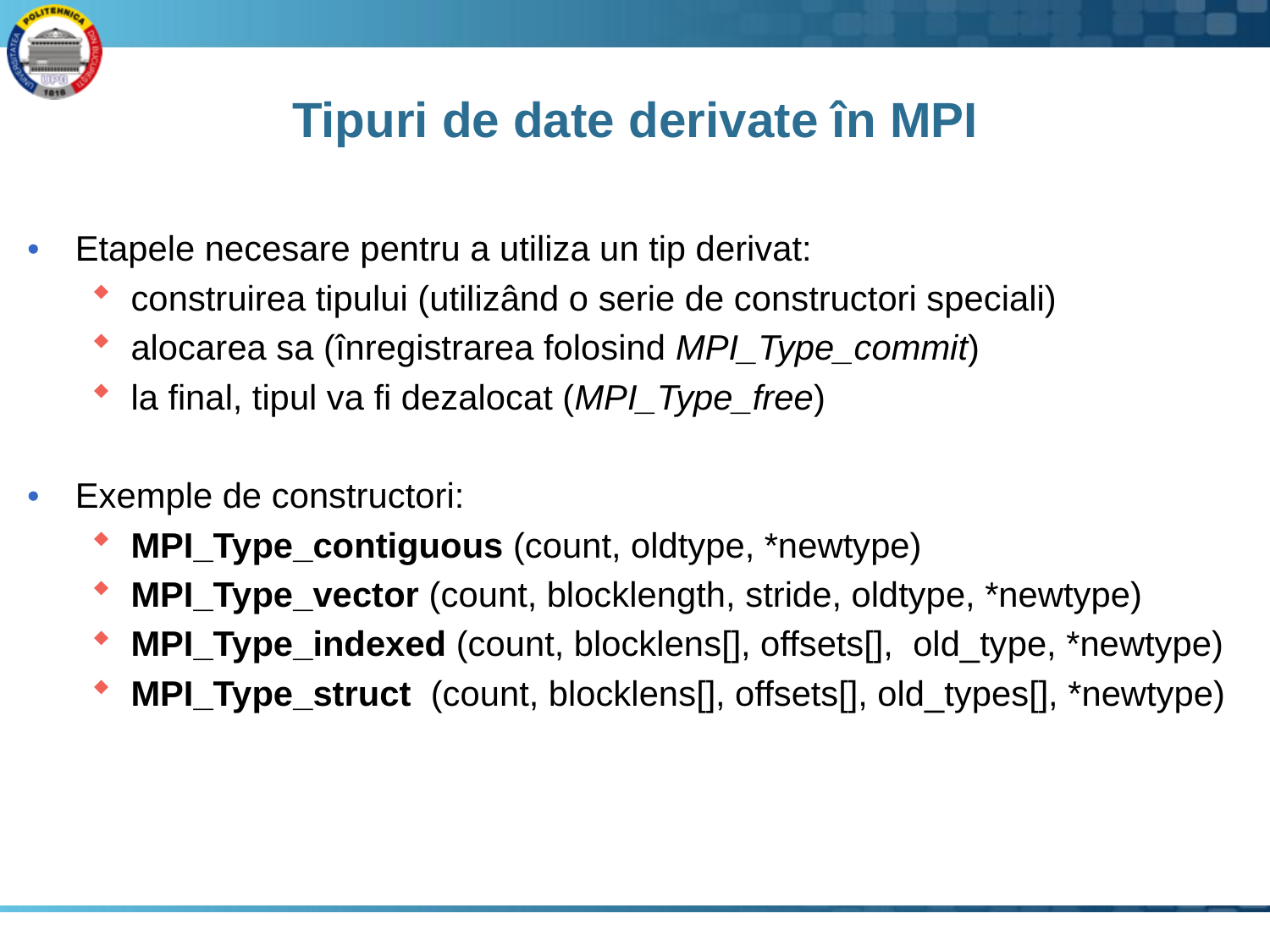

# Tipuri de date derivate în MPI
Etapele necesare pentru a utiliza un tip derivat:
construirea tipului (utilizând o serie de constructori speciali)
alocarea sa (înregistrarea folosind MPI_Type_commit)
la final, tipul va fi dezalocat (MPI_Type_free)

Exemple de constructori:
MPI_Type_contiguous (count, oldtype, *newtype)
MPI_Type_vector (count, blocklength, stride, oldtype, *newtype)
MPI_Type_indexed (count, blocklens[], offsets[],  old_type, *newtype)
MPI_Type_struct  (count, blocklens[], offsets[], old_types[], *newtype)